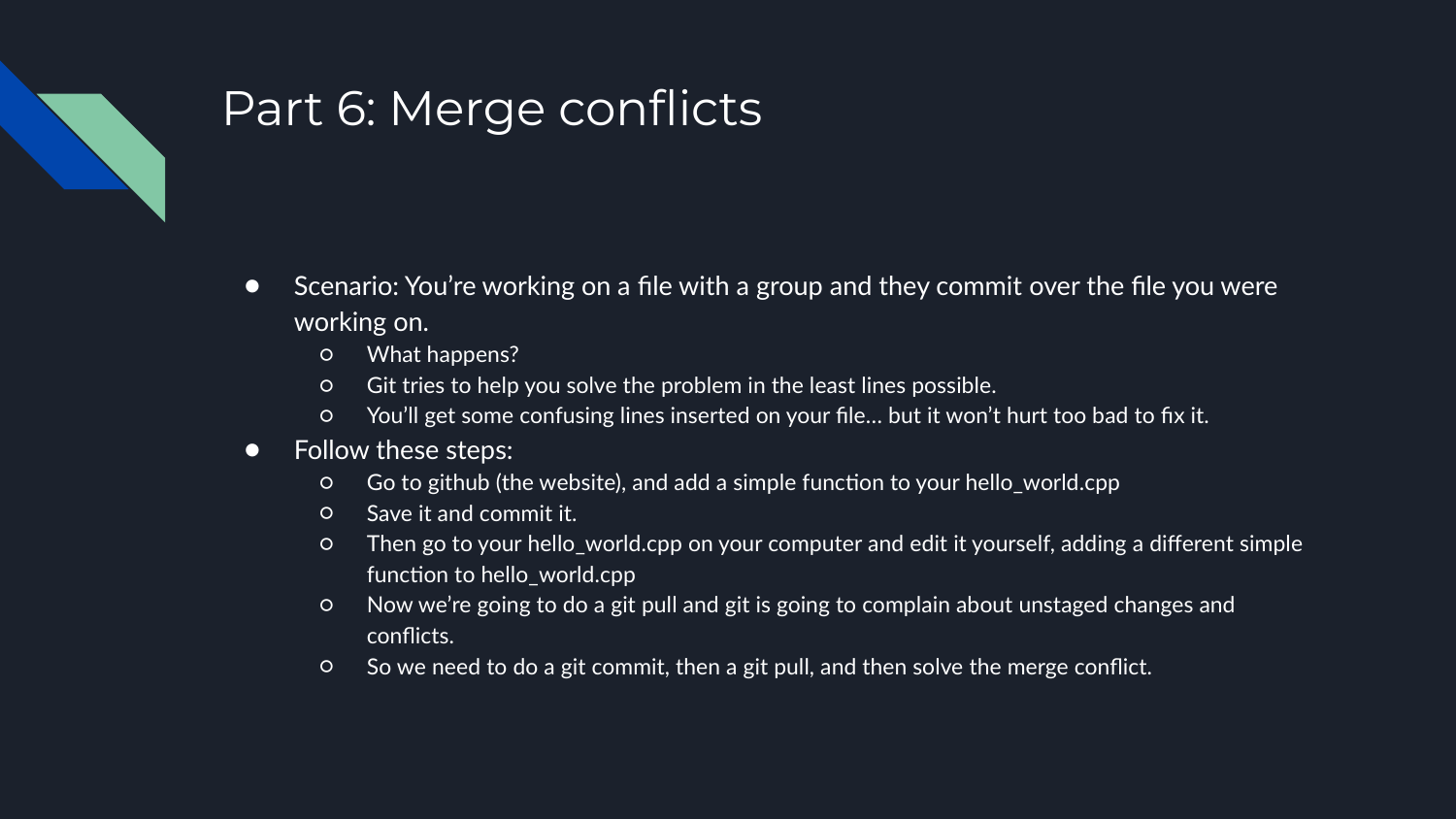

# Part 6: Merge conflicts
Scenario: You’re working on a file with a group and they commit over the file you were working on.
What happens?
Git tries to help you solve the problem in the least lines possible.
You’ll get some confusing lines inserted on your file… but it won’t hurt too bad to fix it.
Follow these steps:
Go to github (the website), and add a simple function to your hello_world.cpp
Save it and commit it.
Then go to your hello_world.cpp on your computer and edit it yourself, adding a different simple function to hello_world.cpp
Now we’re going to do a git pull and git is going to complain about unstaged changes and conflicts.
So we need to do a git commit, then a git pull, and then solve the merge conflict.